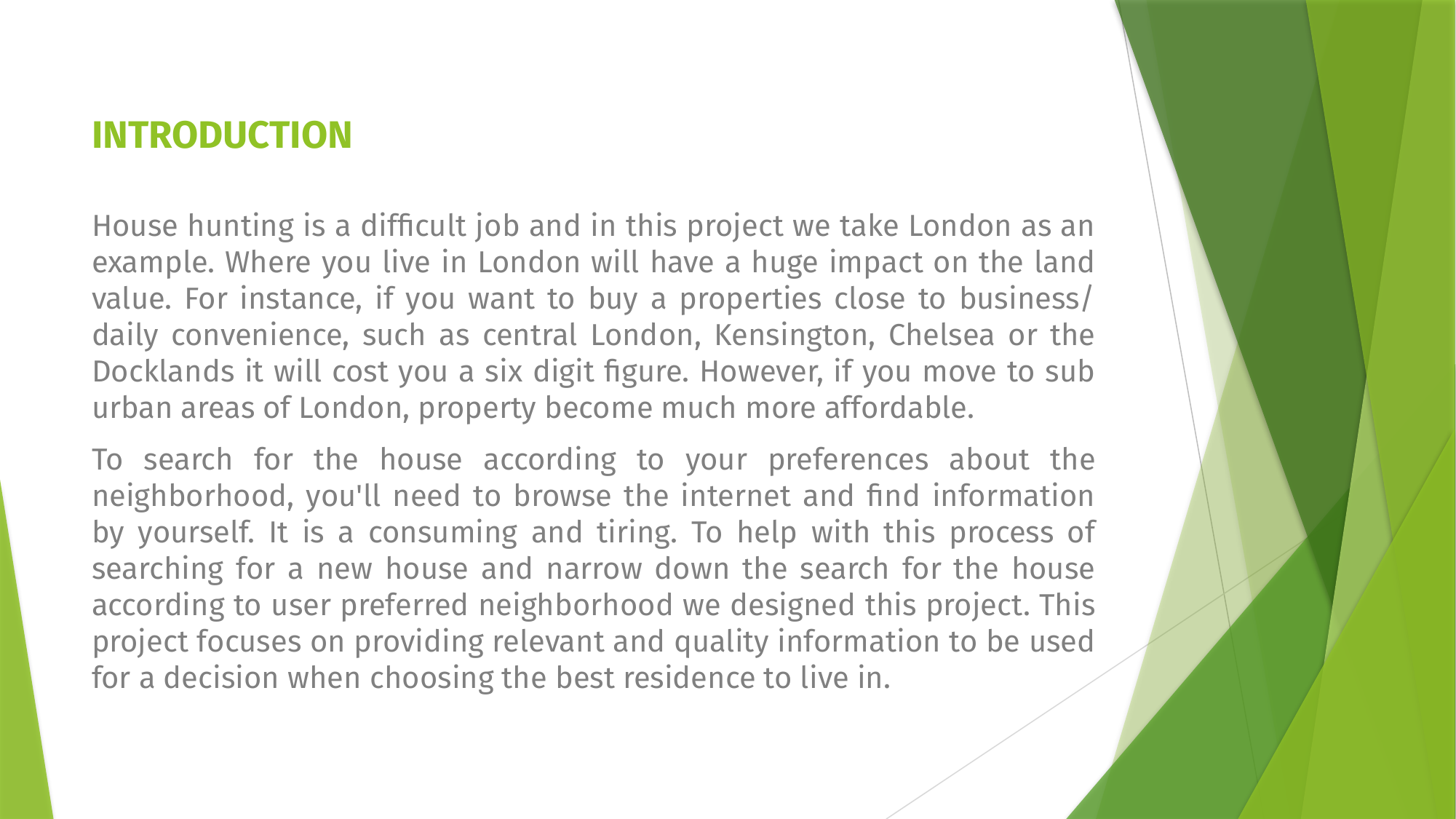

# INTRODUCTION
House hunting is a difficult job and in this project we take London as an example. Where you live in London will have a huge impact on the land value. For instance, if you want to buy a properties close to business/ daily convenience, such as central London, Kensington, Chelsea or the Docklands it will cost you a six digit figure. However, if you move to sub urban areas of London, property become much more affordable.
To search for the house according to your preferences about the neighborhood, you'll need to browse the internet and find information by yourself. It is a consuming and tiring. To help with this process of searching for a new house and narrow down the search for the house according to user preferred neighborhood we designed this project. This project focuses on providing relevant and quality information to be used for a decision when choosing the best residence to live in.